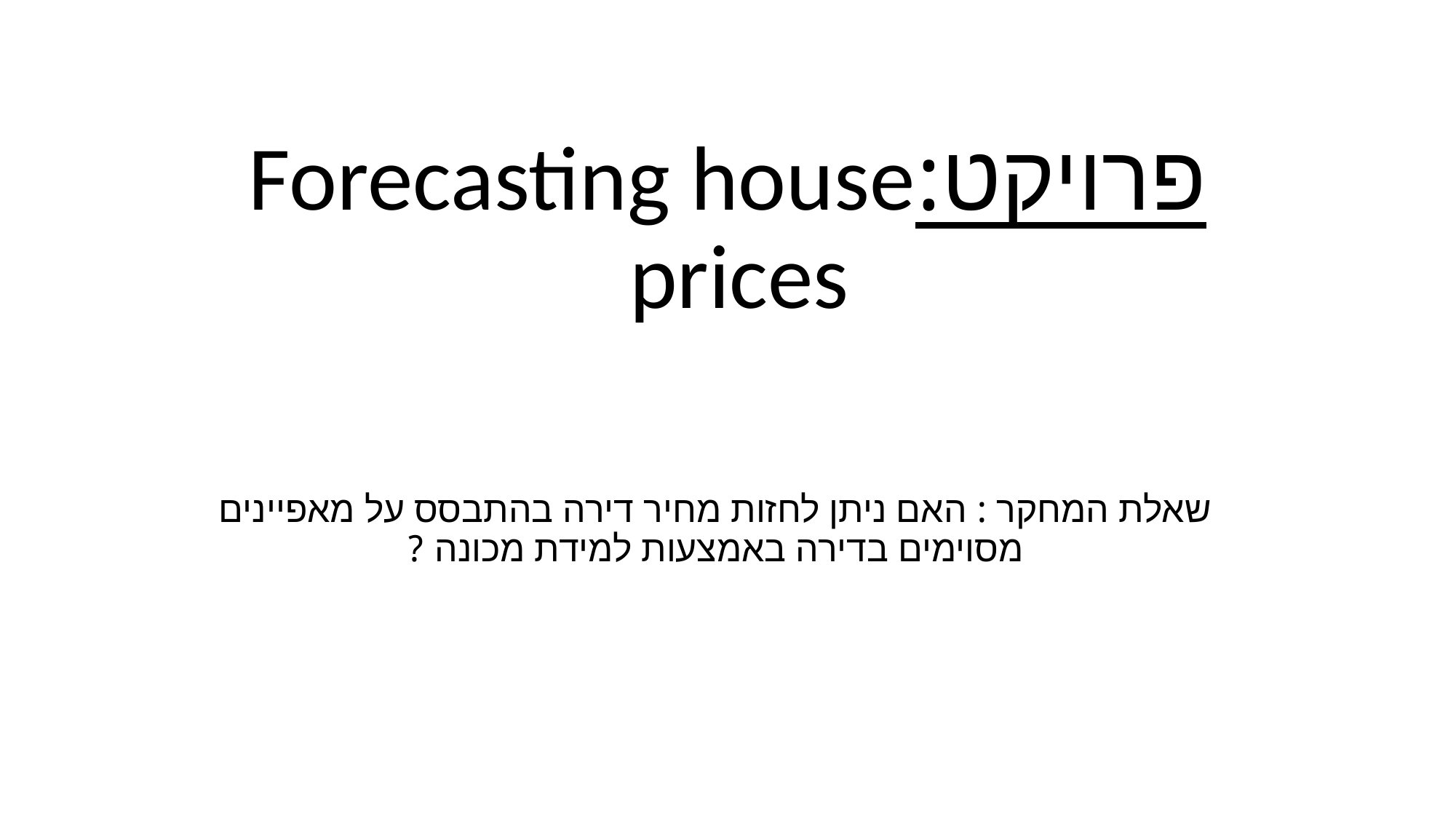

# פרויקט:Forecasting house prices
שאלת המחקר : האם ניתן לחזות מחיר דירה בהתבסס על מאפיינים מסוימים בדירה באמצעות למידת מכונה ?